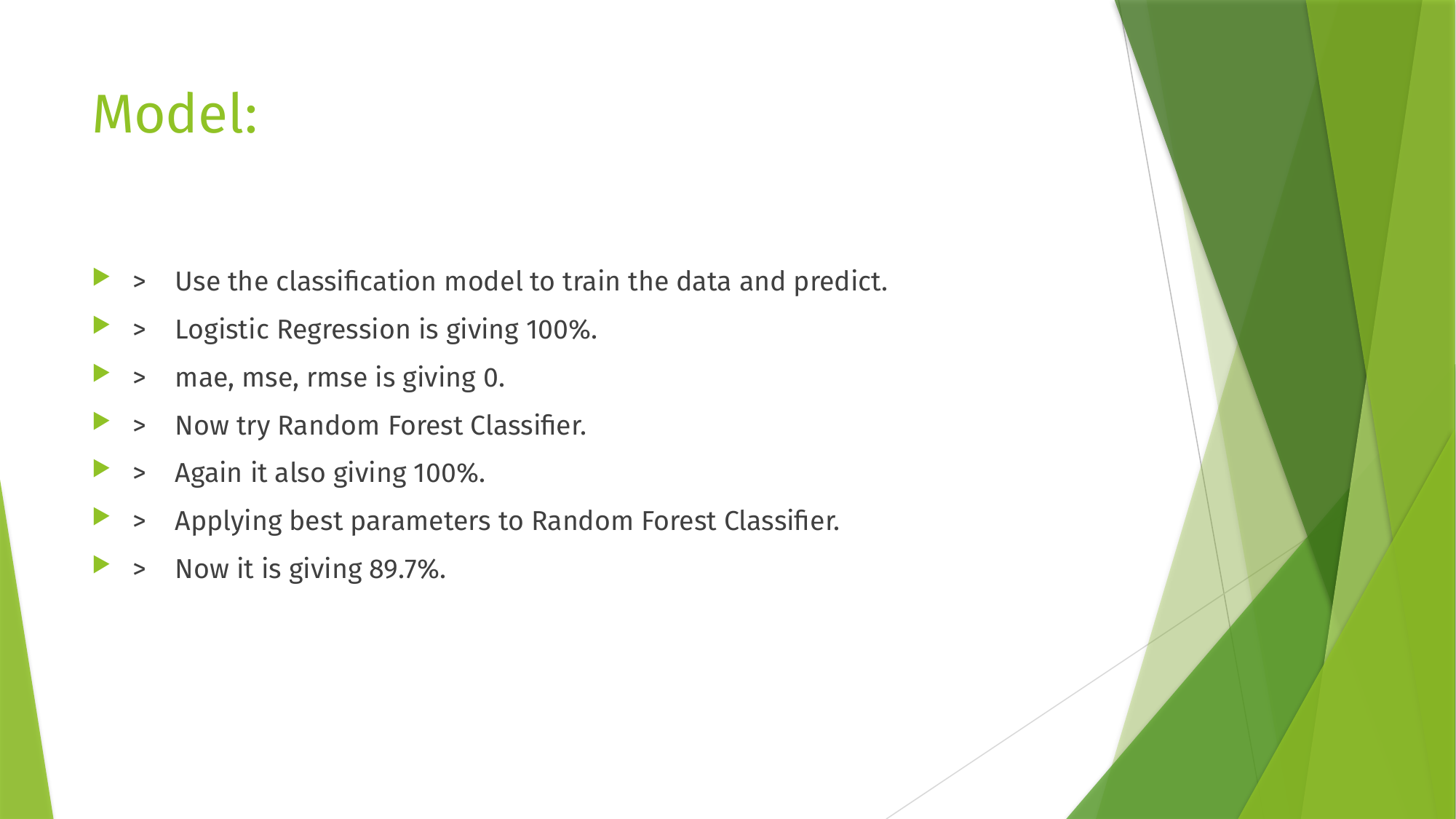

# Model:
>    Use the classification model to train the data and predict.
>    Logistic Regression is giving 100%.
>    mae, mse, rmse is giving 0.
>    Now try Random Forest Classifier.
>    Again it also giving 100%.
>    Applying best parameters to Random Forest Classifier.
>    Now it is giving 89.7%.